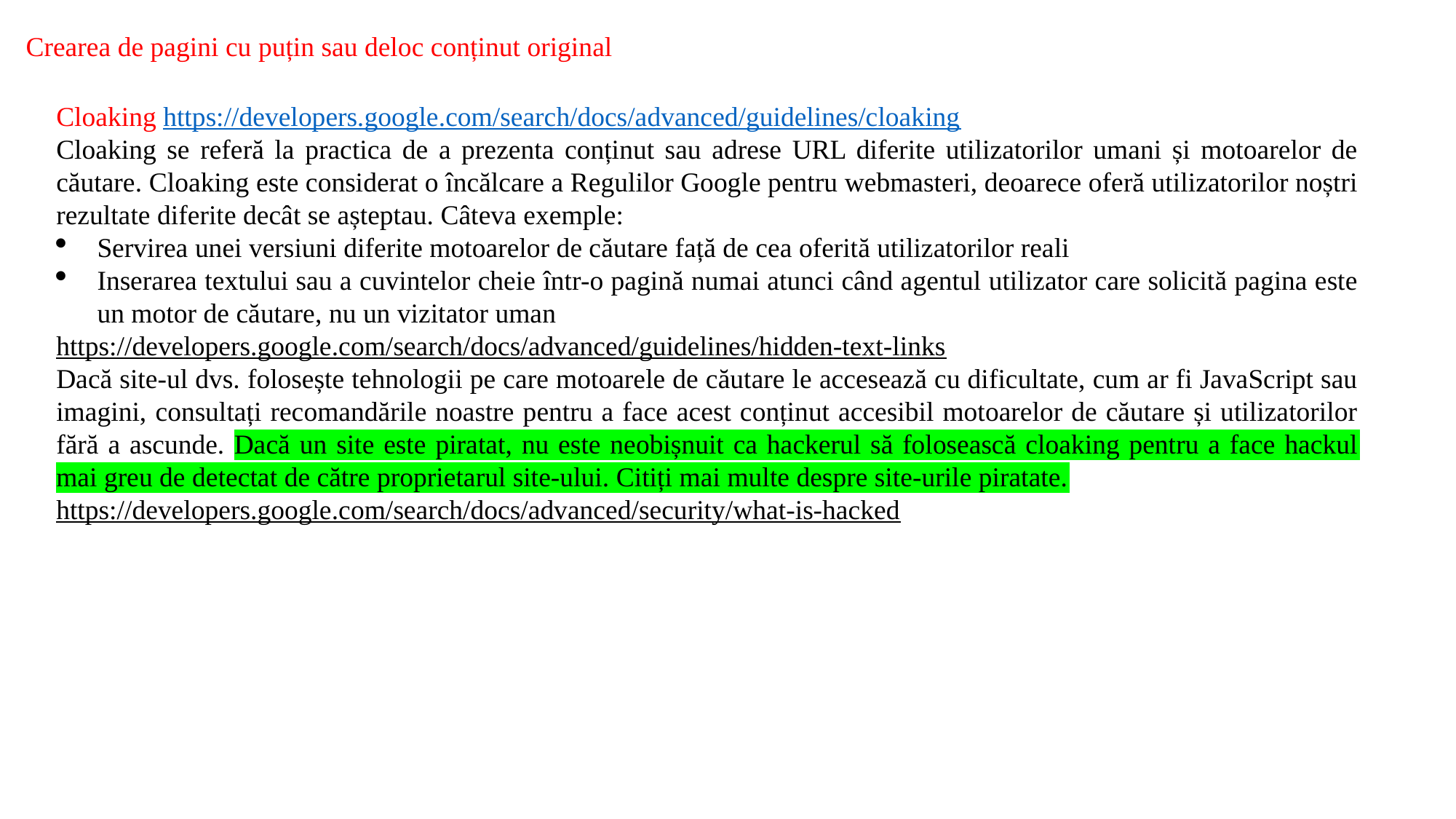

Crearea de pagini cu puțin sau deloc conținut original
Cloaking https://developers.google.com/search/docs/advanced/guidelines/cloaking
Cloaking se referă la practica de a prezenta conținut sau adrese URL diferite utilizatorilor umani și motoarelor de căutare. Cloaking este considerat o încălcare a Regulilor Google pentru webmasteri, deoarece oferă utilizatorilor noștri rezultate diferite decât se așteptau. Câteva exemple:
Servirea unei versiuni diferite motoarelor de căutare față de cea oferită utilizatorilor reali
Inserarea textului sau a cuvintelor cheie într-o pagină numai atunci când agentul utilizator care solicită pagina este un motor de căutare, nu un vizitator uman
https://developers.google.com/search/docs/advanced/guidelines/hidden-text-links
Dacă site-ul dvs. folosește tehnologii pe care motoarele de căutare le accesează cu dificultate, cum ar fi JavaScript sau imagini, consultați recomandările noastre pentru a face acest conținut accesibil motoarelor de căutare și utilizatorilor fără a ascunde. Dacă un site este piratat, nu este neobișnuit ca hackerul să folosească cloaking pentru a face hackul mai greu de detectat de către proprietarul site-ului. Citiți mai multe despre site-urile piratate.
https://developers.google.com/search/docs/advanced/security/what-is-hacked